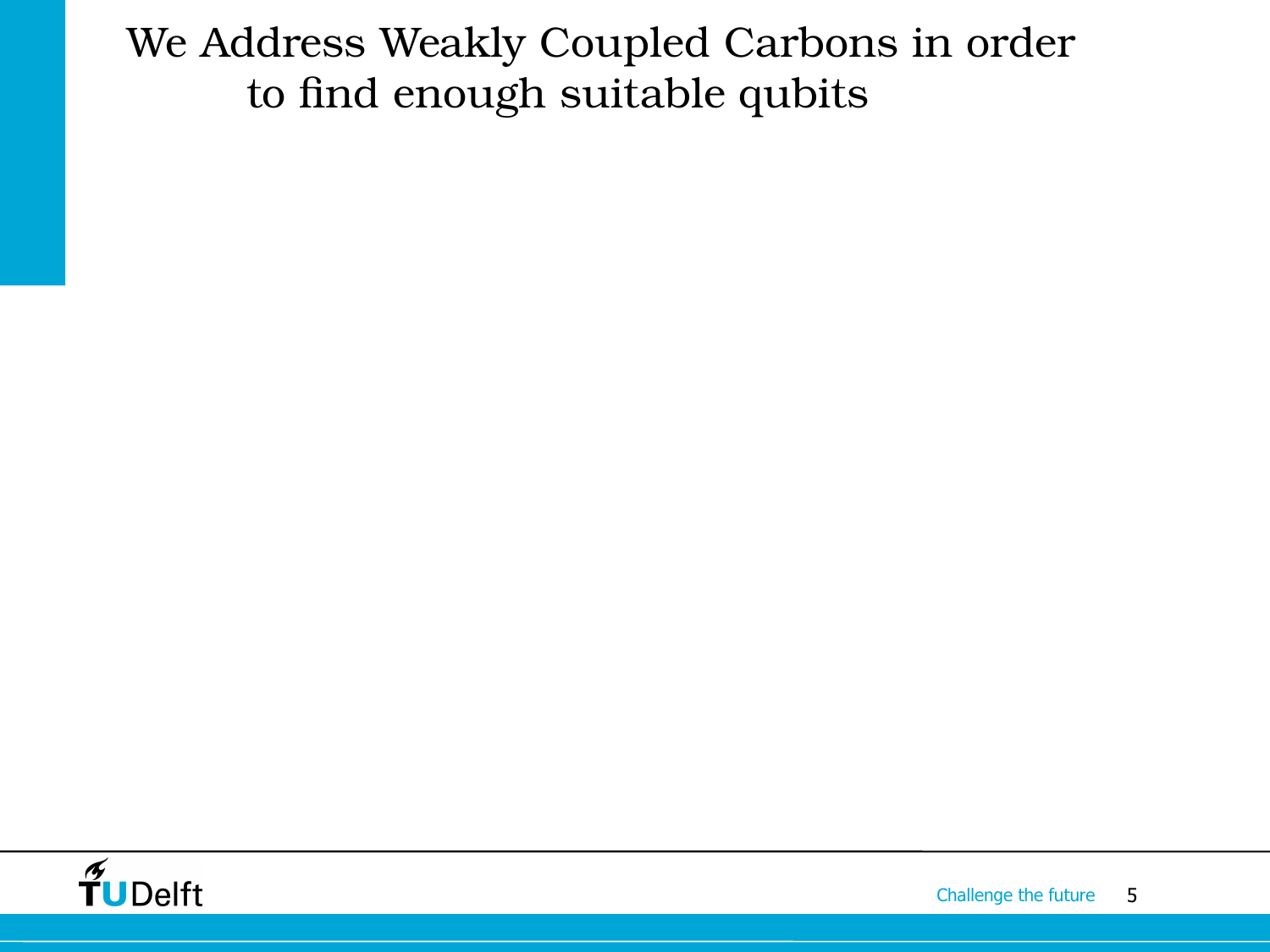

# We Address Weakly Coupled Carbons in order to find enough suitable qubits